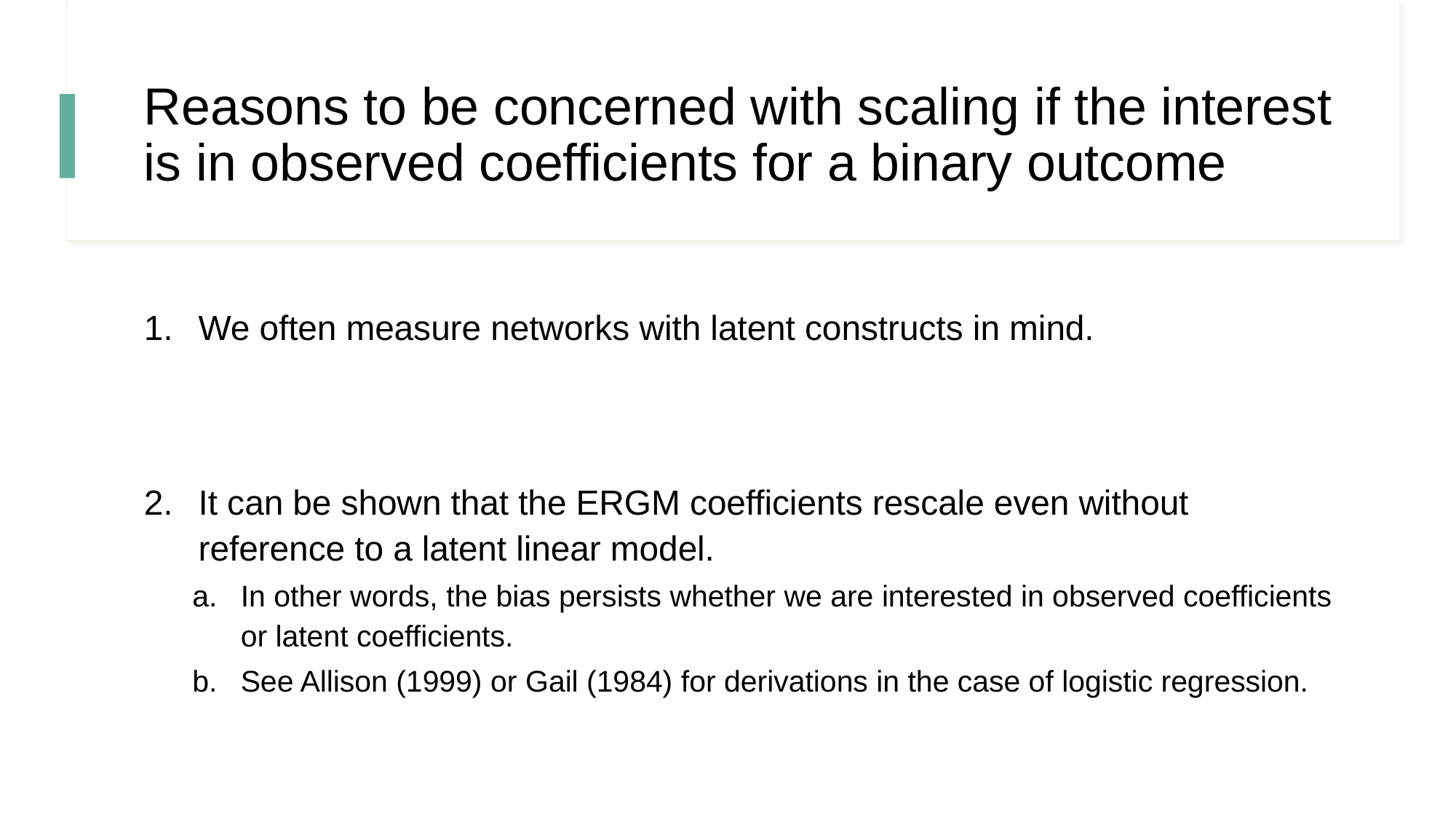

# Reasons to be concerned with scaling if the interest is in observed coefficients for a binary outcome
We often measure networks with latent constructs in mind.

It can be shown that the ERGM coefficients rescale even without reference to a latent linear model.
In other words, the bias persists whether we are interested in observed coefficients or latent coefficients.
See Allison (1999) or Gail (1984) for derivations in the case of logistic regression.